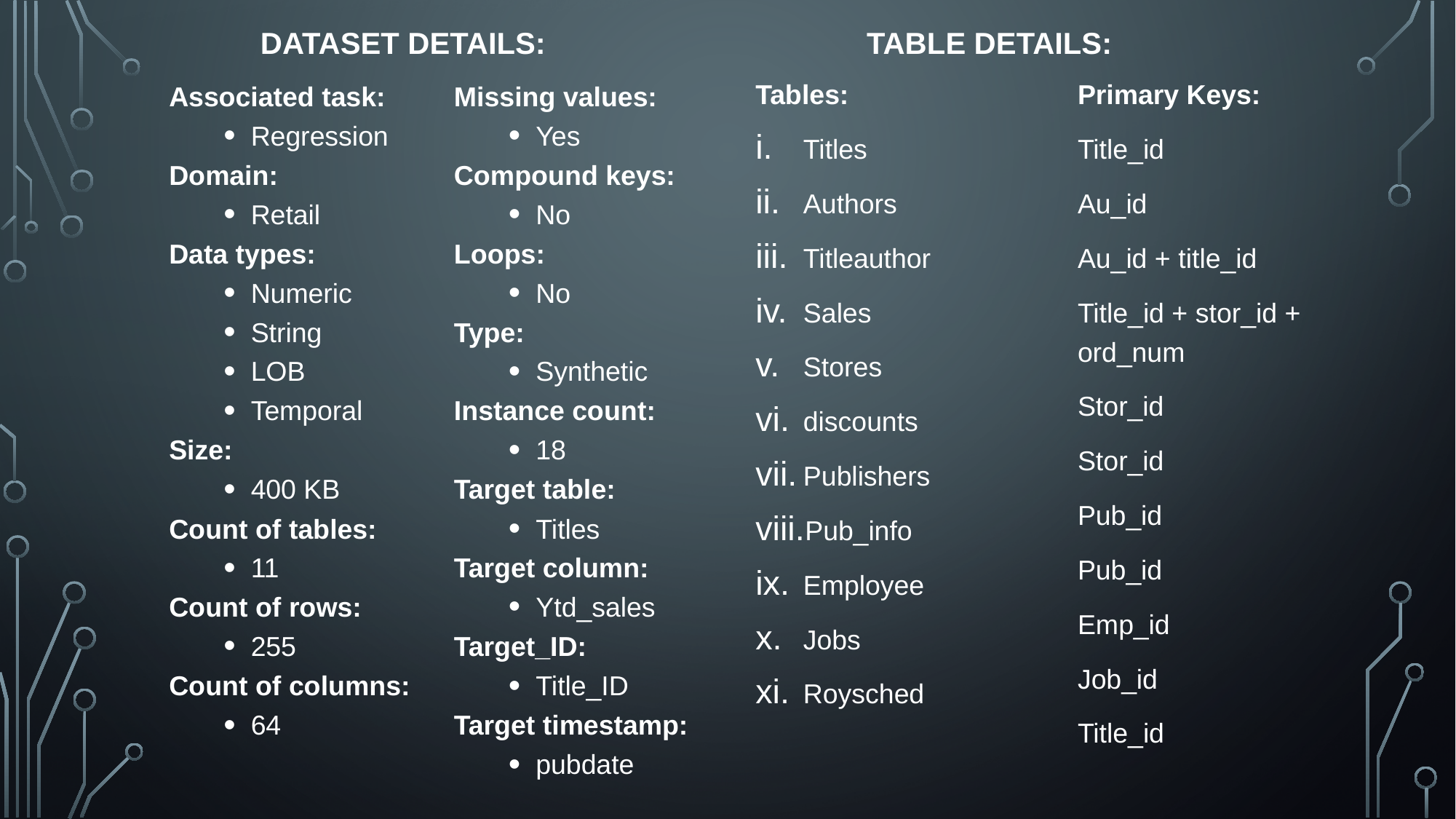

Dataset details:
Table details:
Tables:
Titles
Authors
Titleauthor
Sales
Stores
discounts
Publishers
Pub_info
Employee
Jobs
Roysched

Primary Keys:
Title_id
Au_id
Au_id + title_id
Title_id + stor_id + ord_num
Stor_id
Stor_id
Pub_id
Pub_id
Emp_id
Job_id
Title_id

Associated task:
Regression
Domain:
Retail
Data types:
Numeric
String
LOB
Temporal
Size:
400 KB
Count of tables:
11
Count of rows:
255
Count of columns:
64

Missing values:
Yes
Compound keys:
No
Loops:
No
Type:
Synthetic
Instance count:
18
Target table:
Titles
Target column:
Ytd_sales
Target_ID:
Title_ID
Target timestamp:
pubdate